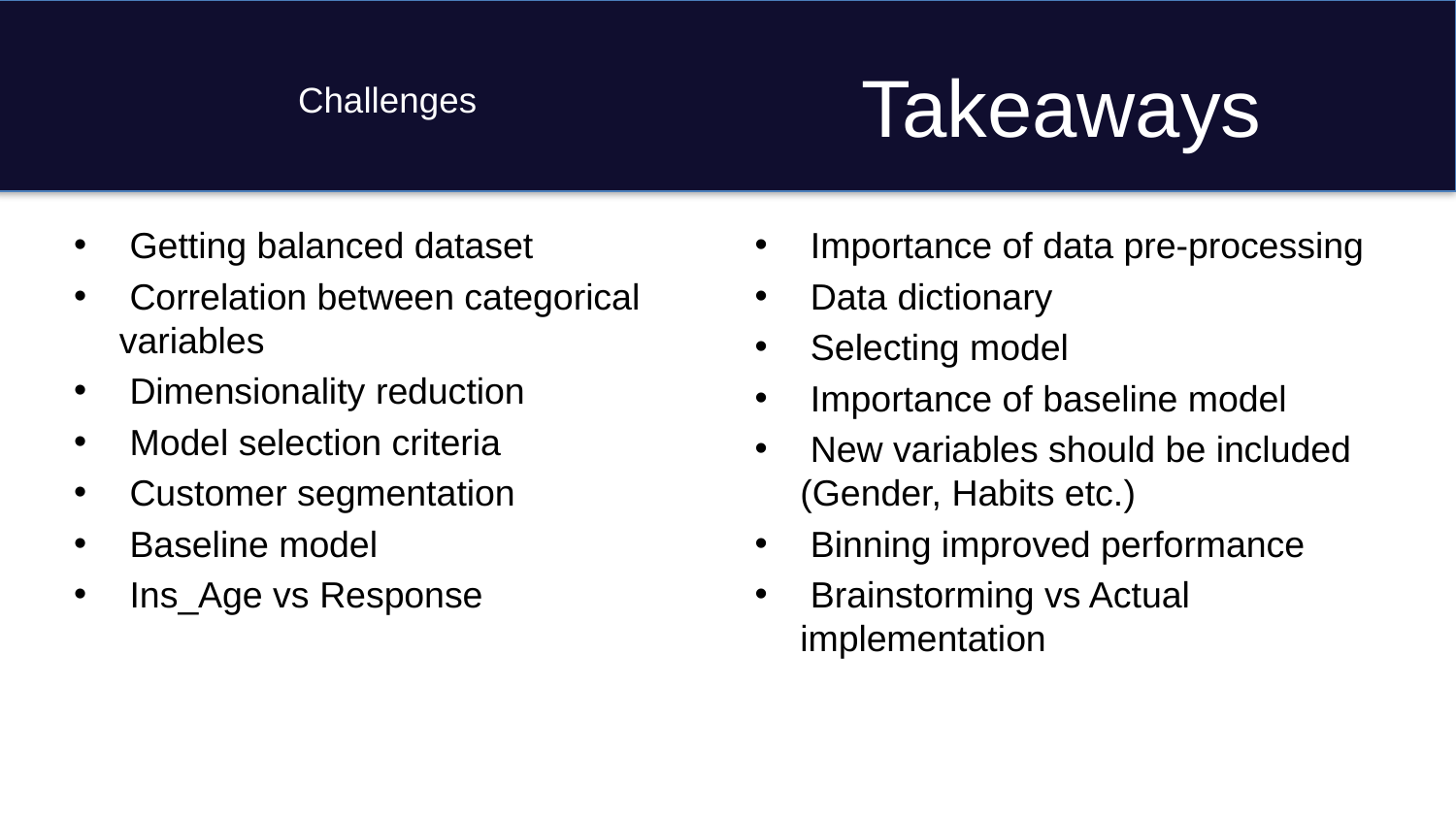

# Challenges
Takeaways
 Getting balanced dataset
 Correlation between categorical   variables
 Dimensionality reduction
 Model selection criteria
 Customer segmentation
 Baseline model
 Ins_Age vs Response

 Importance of data pre-processing
 Data dictionary
 Selecting model
 Importance of baseline model
 New variables should be included (Gender, Habits etc.)
 Binning improved performance
 Brainstorming vs Actual implementation